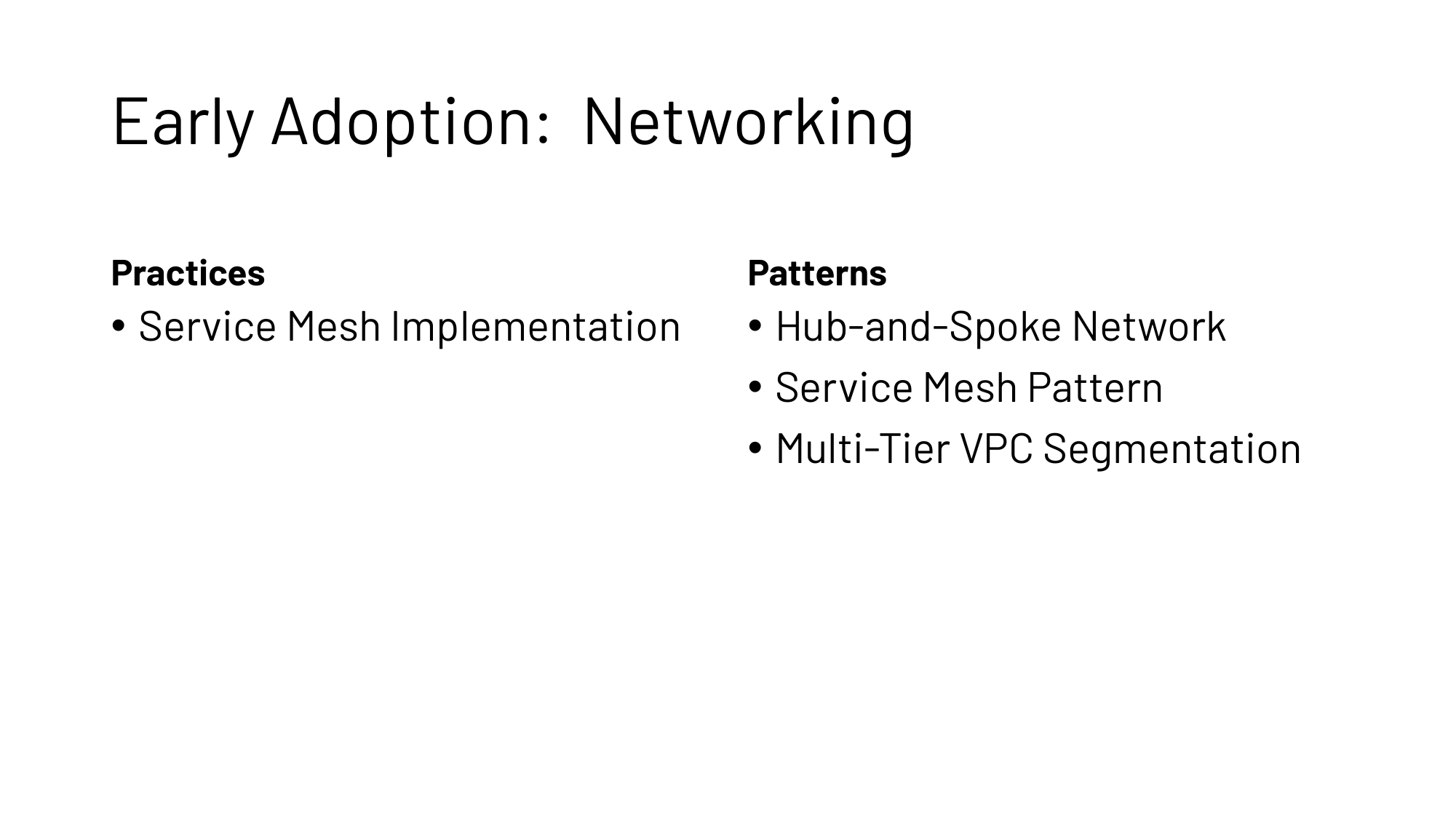

# Early Adoption:  Networking
Practices
Patterns
Service Mesh Implementation
Hub-and-Spoke Network
Service Mesh Pattern
Multi-Tier VPC Segmentation